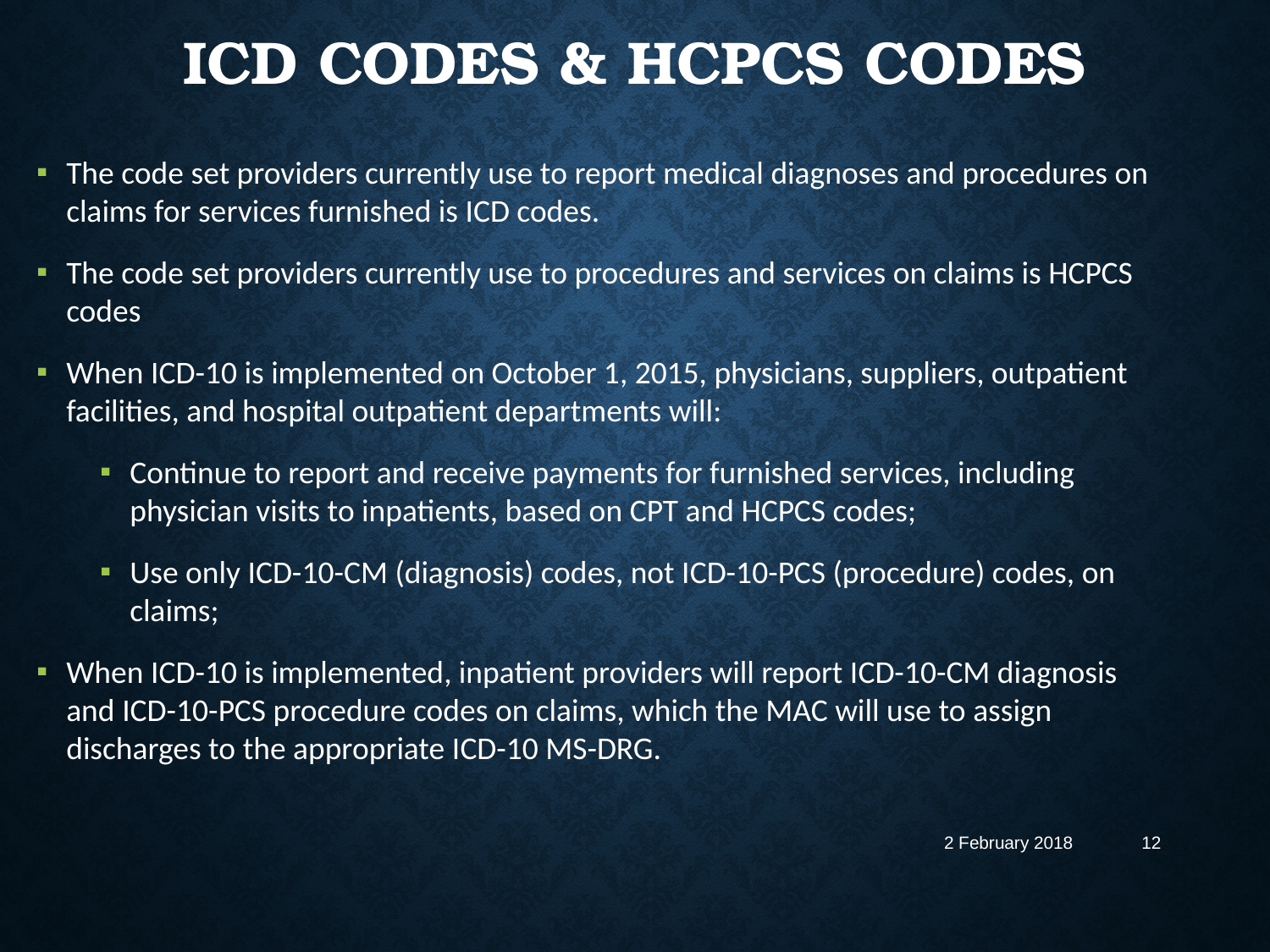

# ICD codes & HCPCS codes
The code set providers currently use to report medical diagnoses and procedures on claims for services furnished is ICD codes.
The code set providers currently use to procedures and services on claims is HCPCS codes
When ICD-10 is implemented on October 1, 2015, physicians, suppliers, outpatient facilities, and hospital outpatient departments will:
Continue to report and receive payments for furnished services, including physician visits to inpatients, based on CPT and HCPCS codes;
Use only ICD-10-CM (diagnosis) codes, not ICD-10-PCS (procedure) codes, on claims;
When ICD-10 is implemented, inpatient providers will report ICD-10-CM diagnosis and ICD-10-PCS procedure codes on claims, which the MAC will use to assign discharges to the appropriate ICD-10 MS-DRG.

2 February 2018
12